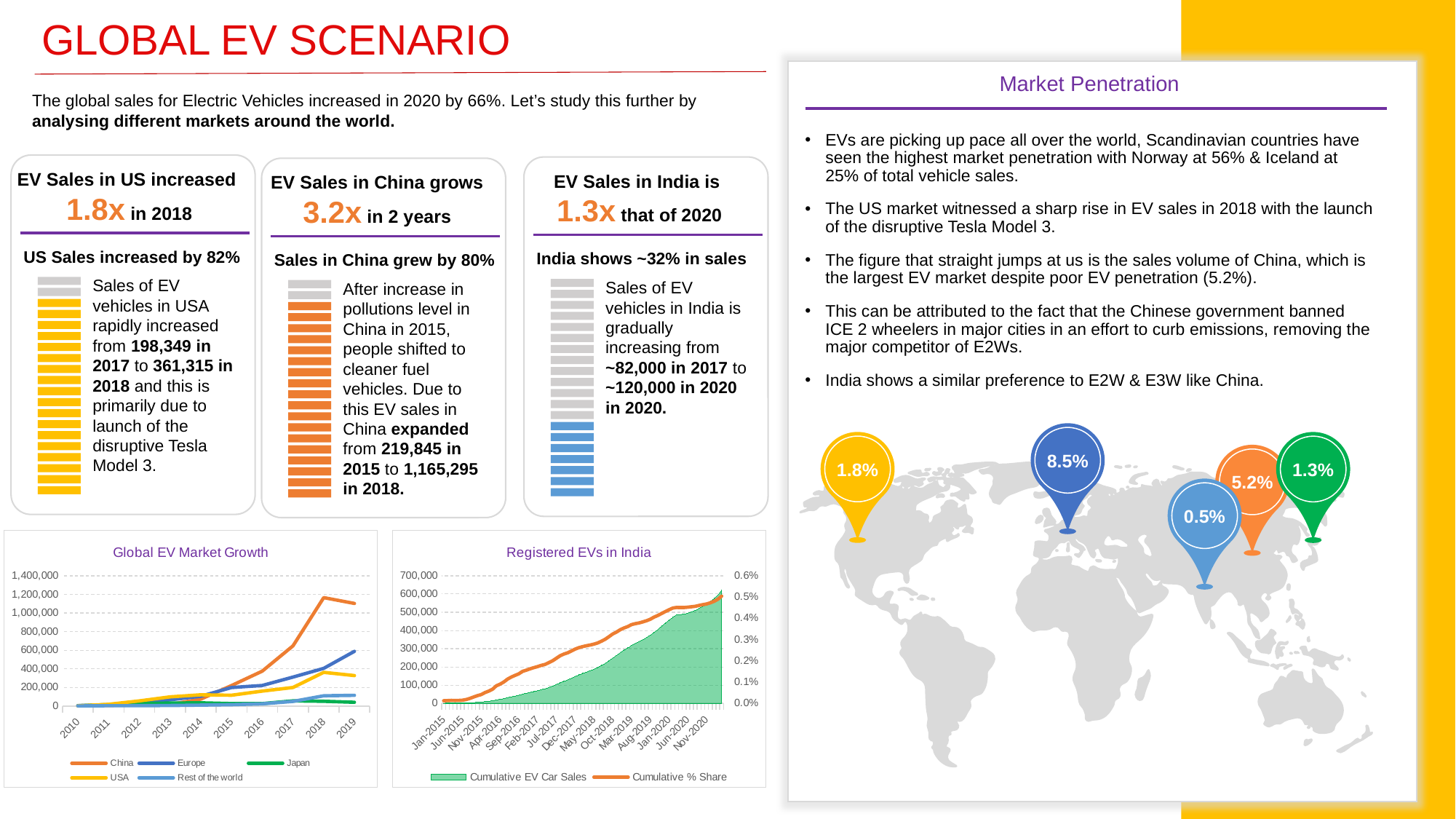

GLOBAL EV SCENARIO

Market Penetration
The global sales for Electric Vehicles increased in 2020 by 66%. Let’s study this further by analysing different markets around the world.
EVs are picking up pace all over the world, Scandinavian countries have seen the highest market penetration with Norway at 56% & Iceland at 25% of total vehicle sales.​
The US market witnessed a sharp rise in EV sales in 2018 with the launch of the disruptive Tesla Model 3.​
The figure that straight jumps at us is the sales volume of China, which is the largest EV market despite poor EV penetration (5.2%).​
This can be attributed to the fact that the Chinese government banned ICE 2 wheelers in major cities in an effort to curb emissions, removing the major competitor of E2Ws.​
​India shows a similar preference to E2W & E3W like China.

EV Sales in US increased  1.8x in 2018
US Sales increased by 82%
Sales of EV vehicles in USA rapidly increased from 198,349 in 2017 to 361,315 in 2018 and this is primarily due to launch of the disruptive Tesla Model 3.

EV Sales in India is  1.3x that of 2020
India shows ~32% in sales
Sales of EV vehicles in India is gradually increasing from ~82,000 in 2017 to ~120,000 in 2020 in 2020.

EV Sales in China grows 3.2x in 2 years
Sales in China grew by 80%
After increase in pollutions level in China in 2015, people shifted to cleaner fuel vehicles. Due to this EV sales in China expanded from 219,845 in 2015 to 1,165,295 in 2018.

8.5%

1.3%

5.2%

1.8%

0.5%

### Chart: Global EV Market Growth

| Category | China | Europe | Japan | USA | Rest of the world |
|---|---|---|---|---|---|
| 40179 | 1551.0 | 4124.0 | 2442.0 | 1201.0 | 521.0 |
| 40544 | 5403.0 | 13026.0 | 13471.0 | 17907.0 | 2310.0 |
| 40909 | 10422.0 | 34262.0 | 26924.0 | 54061.0 | 3212.0 |
| 41275 | 15890.999999999998 | 66101.0 | 30943.0 | 97775.0 | 4693.0 |
| 41640 | 73890.0 | 104497.0 | 33332.0 | 120255.0 | 9205.0 |
| 42005 | 219845.0 | 197901.0 | 25480.0 | 115518.0 | 13575.0 |
| 42370 | 374400.0 | 220660.0 | 25012.0 | 159616.0 | 23017.0 |
| 42736 | 646217.0 | 310620.0 | 54425.0 | 198349.0 | 48692.0 |
| 43101 | 1165295.0 | 404295.0 | 50028.0 | 361315.0 | 109470.0 |
| 43466 | 1102956.0 | 587706.0 | 39421.0 | 326644.0 | 114666.0 |

### Chart: Registered EVs in India

| Category | Cumulative EV Car Sales | Cumulative % Share |
|---|---|---|
| 42005 | 178.0 | 0.00012039237091130938 |
| 42036 | 363.0 | 0.00012629157489072997 |
| 42064 | 591.0 | 0.00013569122279832955 |
| 42095 | 767.0 | 0.00013280226279819042 |
| 42125 | 972.0 | 0.0001336643772745806 |
| 42156 | 1265.0 | 0.00014347228330978423 |
| 42186 | 1821.0 | 0.00017643914414322323 |
| 42217 | 2708.0 | 0.00023213369872389041 |
| 42248 | 3931.0 | 0.000300380614561468 |
| 42278 | 5239.0 | 0.00036103929146710957 |
| 42309 | 6679.0 | 0.000409750704824586 |
| 42339 | 9031.0 | 0.0005056409111928047 |
| 42370 | 11169.0 | 0.0005746720140131679 |
| 42401 | 13880.0 | 0.0006603228731466478 |
| 42430 | 18572.0 | 0.0008215247626991309 |
| 42461 | 21794.0 | 0.000901385065793996 |
| 42491 | 25941.0 | 0.001004065806583662 |
| 42522 | 31272.0 | 0.0011394813414120685 |
| 42552 | 35793.0 | 0.0012357984427344509 |
| 42583 | 40020.0 | 0.0013129940213824456 |
| 42614 | 44317.0 | 0.0013865455367904184 |
| 42644 | 50784.0 | 0.0015033905328670407 |
| 42675 | 55720.0 | 0.0015602773328554308 |
| 42705 | 60164.0 | 0.0016234172295879312 |
| 42736 | 64734.0 | 0.0016793961769882356 |
| 42767 | 69146.0 | 0.001726820520000086 |
| 42795 | 75137.0 | 0.0017858818949671748 |
| 42826 | 80194.0 | 0.001831149451927018 |
| 42856 | 87275.0 | 0.001913955826842514 |
| 42887 | 94779.0 | 0.0020024142889295427 |
| 42917 | 103805.0 | 0.002120712928914471 |
| 42948 | 112976.0 | 0.0022373316659229092 |
| 42979 | 120767.0 | 0.0023182404967918725 |
| 43009 | 128482.0 | 0.002373900332917341 |
| 43040 | 138660.0 | 0.002461285344765796 |
| 43070 | 147723.0 | 0.002550675252177095 |
| 43101 | 156609.0 | 0.0026185576211674175 |
| 43132 | 164066.0 | 0.002666876853394156 |
| 43160 | 171896.0 | 0.002707722470292372 |
| 43191 | 179417.0 | 0.0027433193468393282 |
| 43221 | 187961.0 | 0.0027863760751009447 |
| 43252 | 196901.0 | 0.0028400020902540003 |
| 43282 | 208300.0 | 0.002924023441094383 |
| 43313 | 219955.0 | 0.0030136912463966862 |
| 43344 | 234306.0 | 0.0031357236107209772 |
| 43374 | 249478.0 | 0.003261230599963657 |
| 43405 | 263658.0 | 0.0033513718910454455 |
| 43435 | 279279.0 | 0.003464067624279887 |
| 43466 | 292502.0 | 0.0035447471520666015 |
| 43497 | 304082.0 | 0.0036116255761839897 |
| 43525 | 318487.0 | 0.003701098948195387 |
| 43556 | 329061.0 | 0.003747973308898192 |
| 43586 | 338842.0 | 0.003780614312727281 |
| 43617 | 349606.0 | 0.0038279496251788833 |
| 43647 | 361812.0 | 0.003884991278548276 |
| 43678 | 374622.0 | 0.003953349876276174 |
| 43709 | 390451.0 | 0.004056019779655173 |
| 43739 | 405647.0 | 0.004133718576538768 |
| 43770 | 424149.0 | 0.004224407888553294 |
| 43800 | 440587.0 | 0.004316347485590704 |
| 43831 | 457025.0 | 0.0044009776184011275 |
| 43862 | 473175.0 | 0.004481374232409282 |
| 43891 | 486800.0 | 0.00451125362706228 |
| 43922 | 487701.0 | 0.004503829530891239 |
| 43952 | 488978.0 | 0.004506964518224141 |
| 43983 | 495187.0 | 0.00452256402685352 |
| 44013 | 502699.0 | 0.004542718902646096 |
| 44044 | 510816.0 | 0.004565873937612827 |
| 44075 | 521489.0 | 0.004604551577367665 |
| 44105 | 532387.0 | 0.004641342971730585 |
| 44136 | 545248.0 | 0.004676965183059534 |
| 44166 | 560233.0 | 0.004729804674625745 |
| 44197 | 576446.0 | 0.004801014095815231 |
| 44228 | 595561.0 | 0.00489815057458386 |
| 44256 | 621554.0 | 0.005042756875412579 |